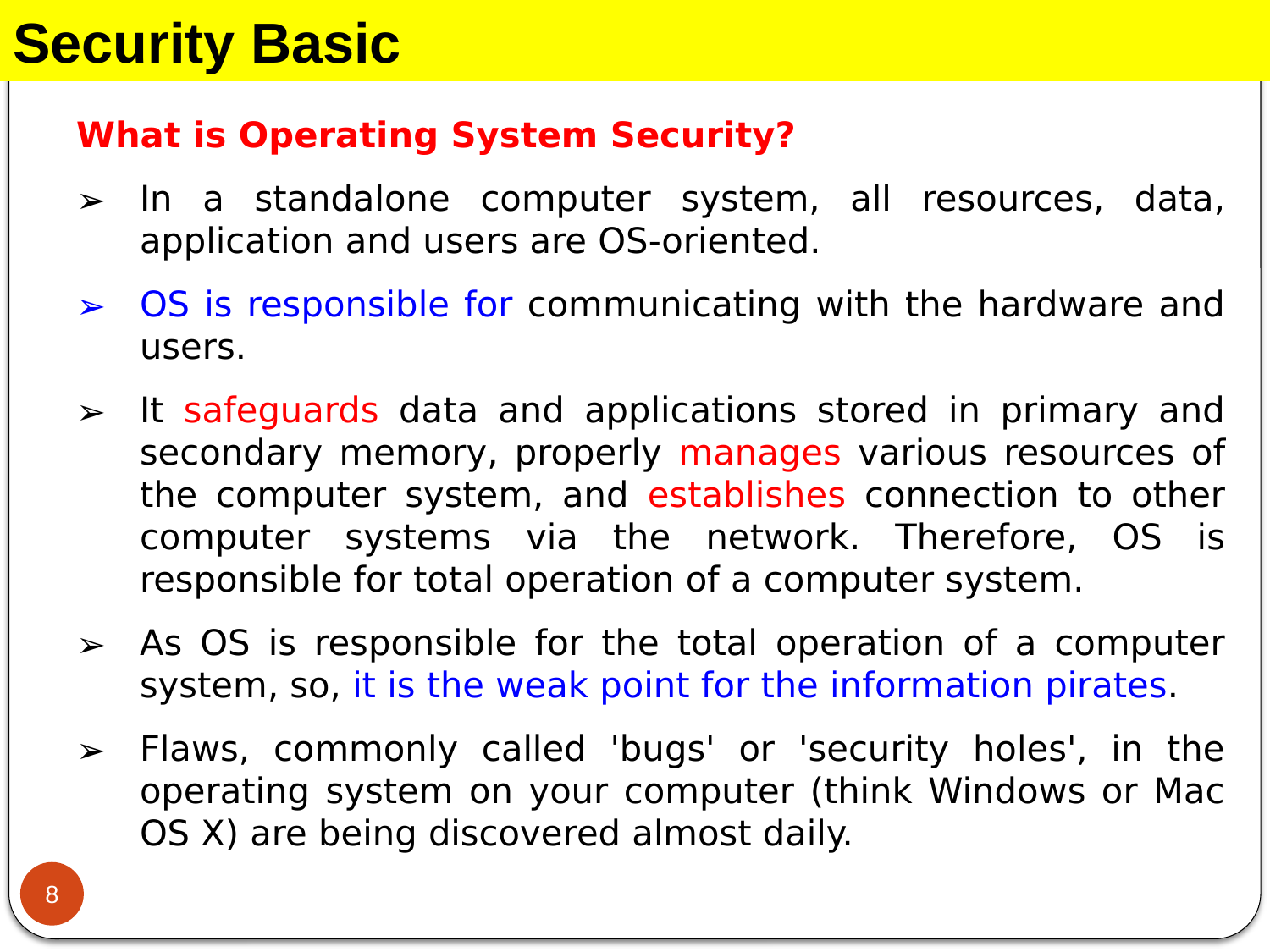

Security Basic
What is Operating System Security?
In a standalone computer system, all resources, data, application and users are OS-oriented.
OS is responsible for communicating with the hardware and users.
It safeguards data and applications stored in primary and secondary memory, properly manages various resources of the computer system, and establishes connection to other computer systems via the network. Therefore, OS is responsible for total operation of a computer system.
As OS is responsible for the total operation of a computer system, so, it is the weak point for the information pirates.
Flaws, commonly called 'bugs' or 'security holes', in the operating system on your computer (think Windows or Mac OS X) are being discovered almost daily.
8